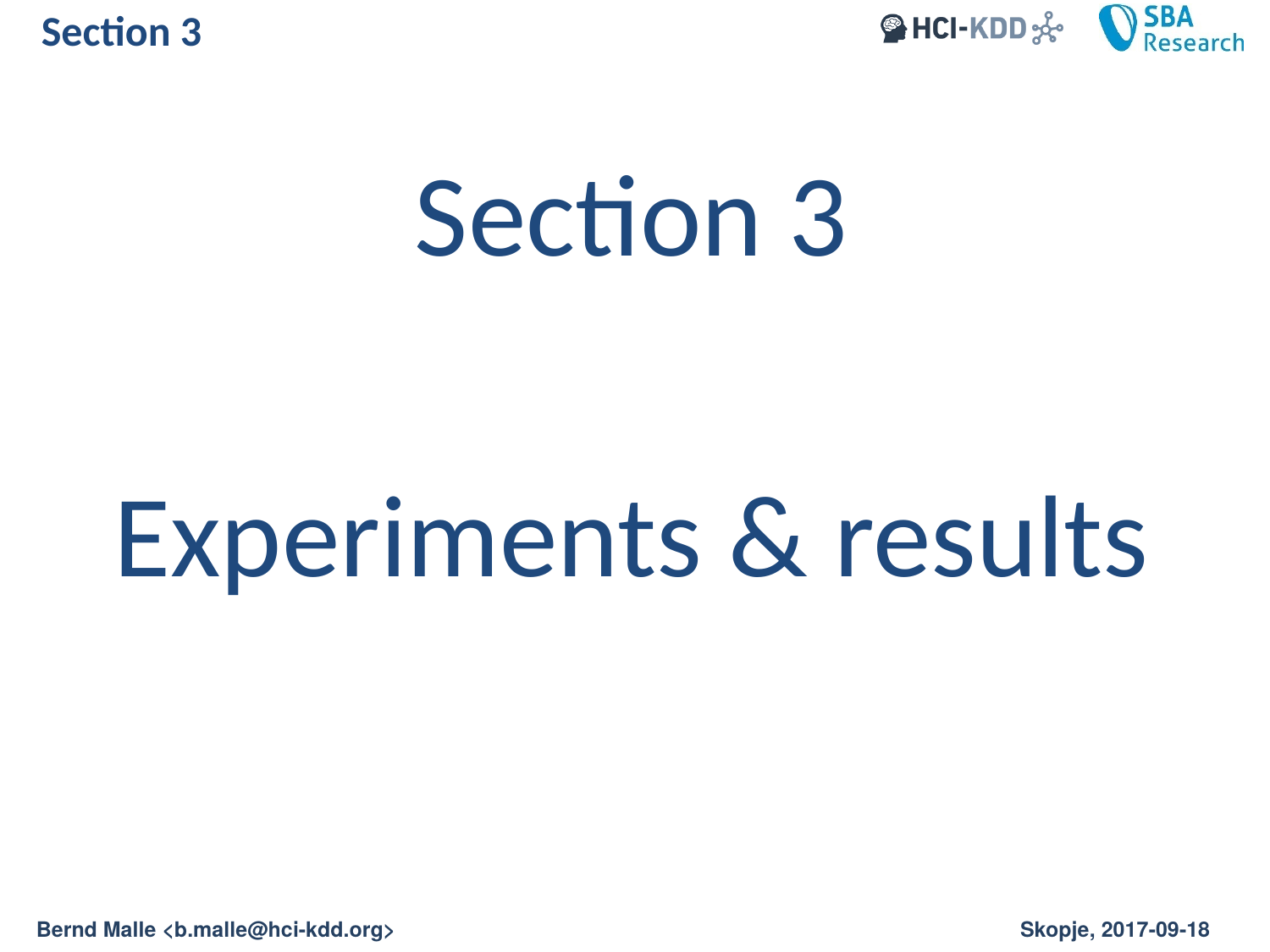

# Section 3
Section 3

Experiments & results